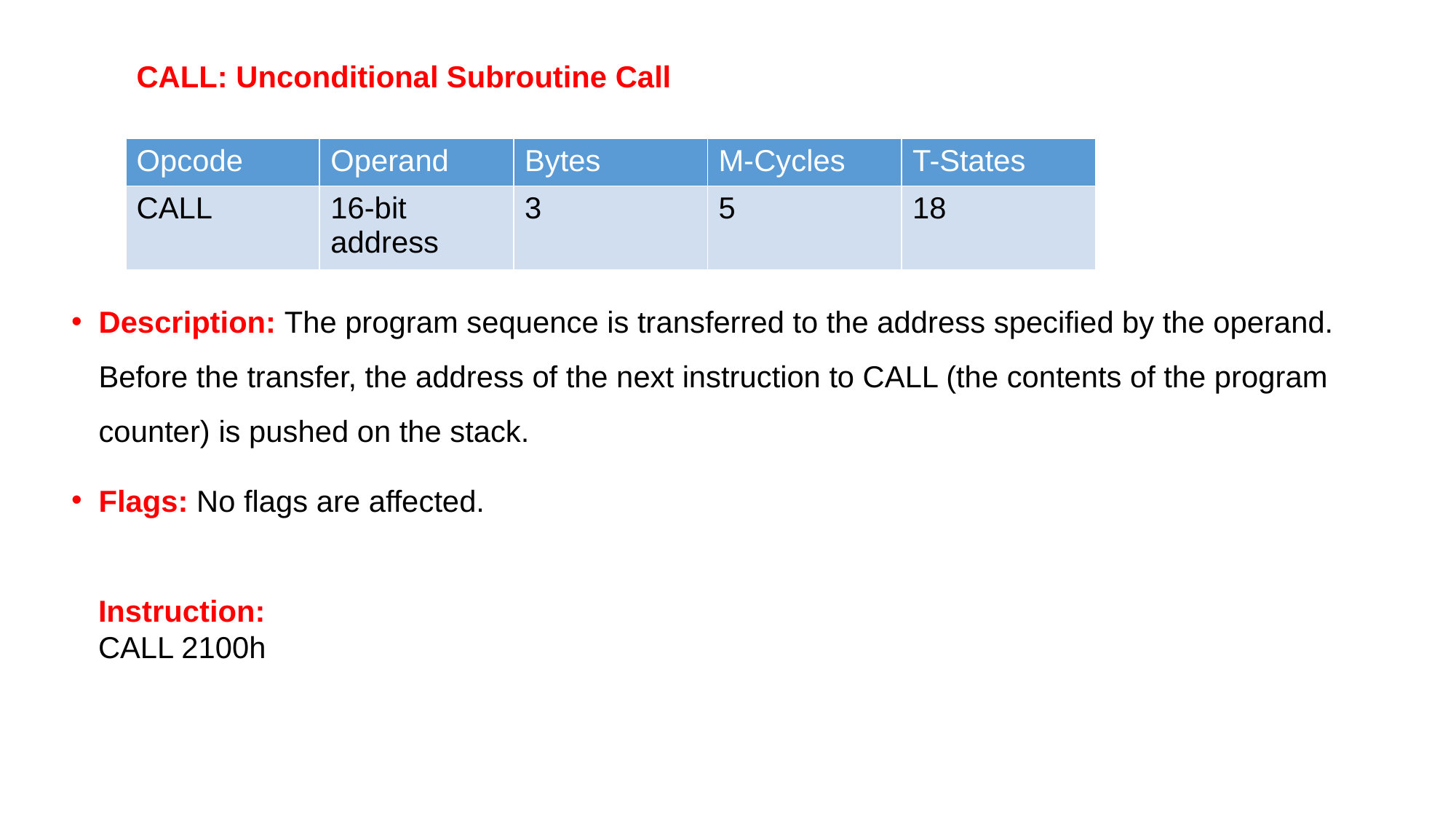

CALL: Unconditional Subroutine Call
| Opcode | Operand | Bytes | M-Cycles | T-States |
| --- | --- | --- | --- | --- |
| CALL | 16-bit address | 3 | 5 | 18 |
Description: The program sequence is transferred to the address specified by the operand. Before the transfer, the address of the next instruction to CALL (the contents of the program counter) is pushed on the stack.
Flags: No flags are affected.
Instruction:
CALL 2100h